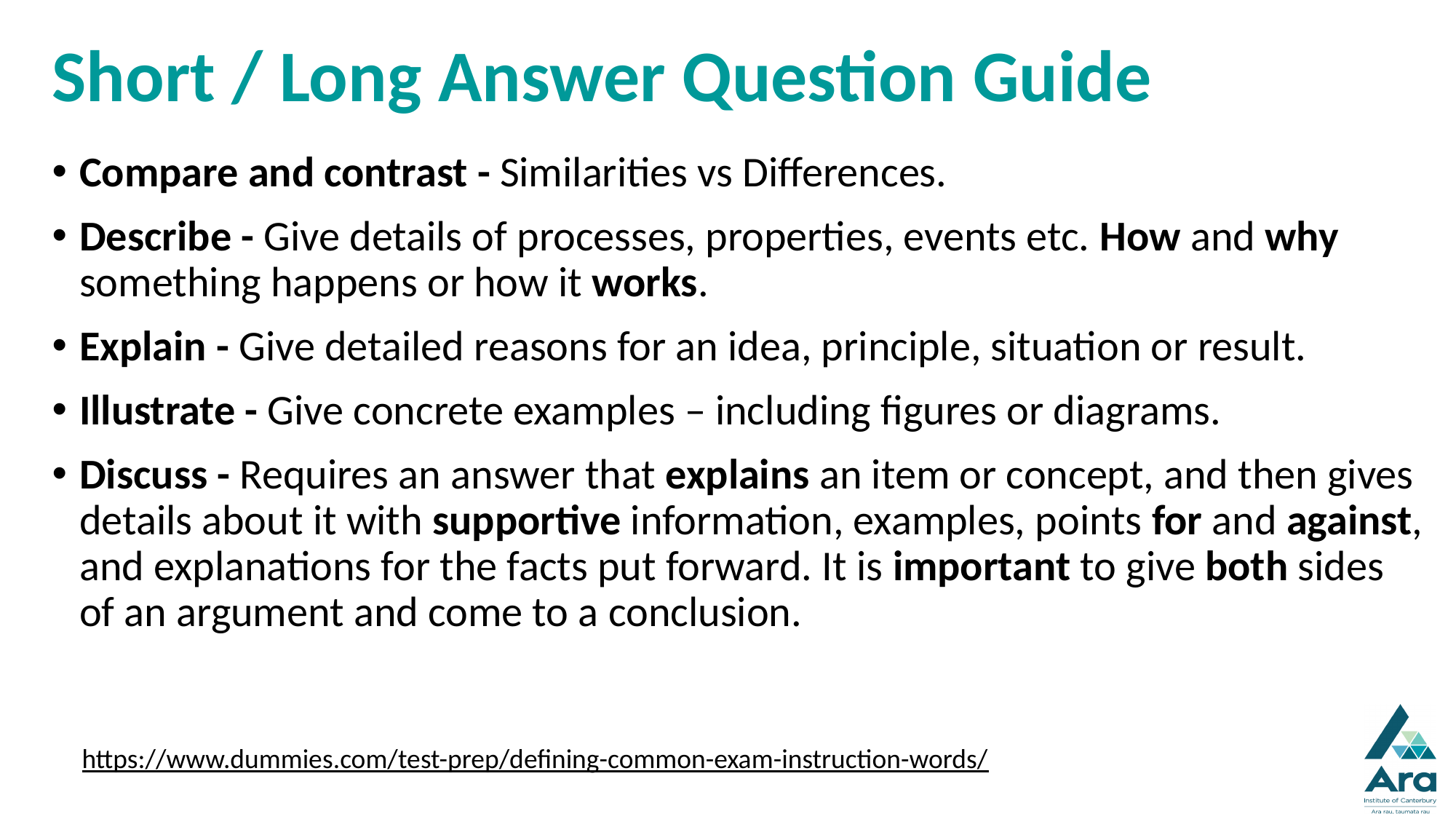

# Short / Long Answer Question Guide
Compare and contrast - Similarities vs Differences.
Describe - Give details of processes, properties, events etc. How and why something happens or how it works.
Explain - Give detailed reasons for an idea, principle, situation or result.
Illustrate - Give concrete examples – including figures or diagrams.
Discuss - Requires an answer that explains an item or concept, and then gives details about it with supportive information, examples, points for and against, and explanations for the facts put forward. It is important to give both sides of an argument and come to a conclusion.
https://www.dummies.com/test-prep/defining-common-exam-instruction-words/